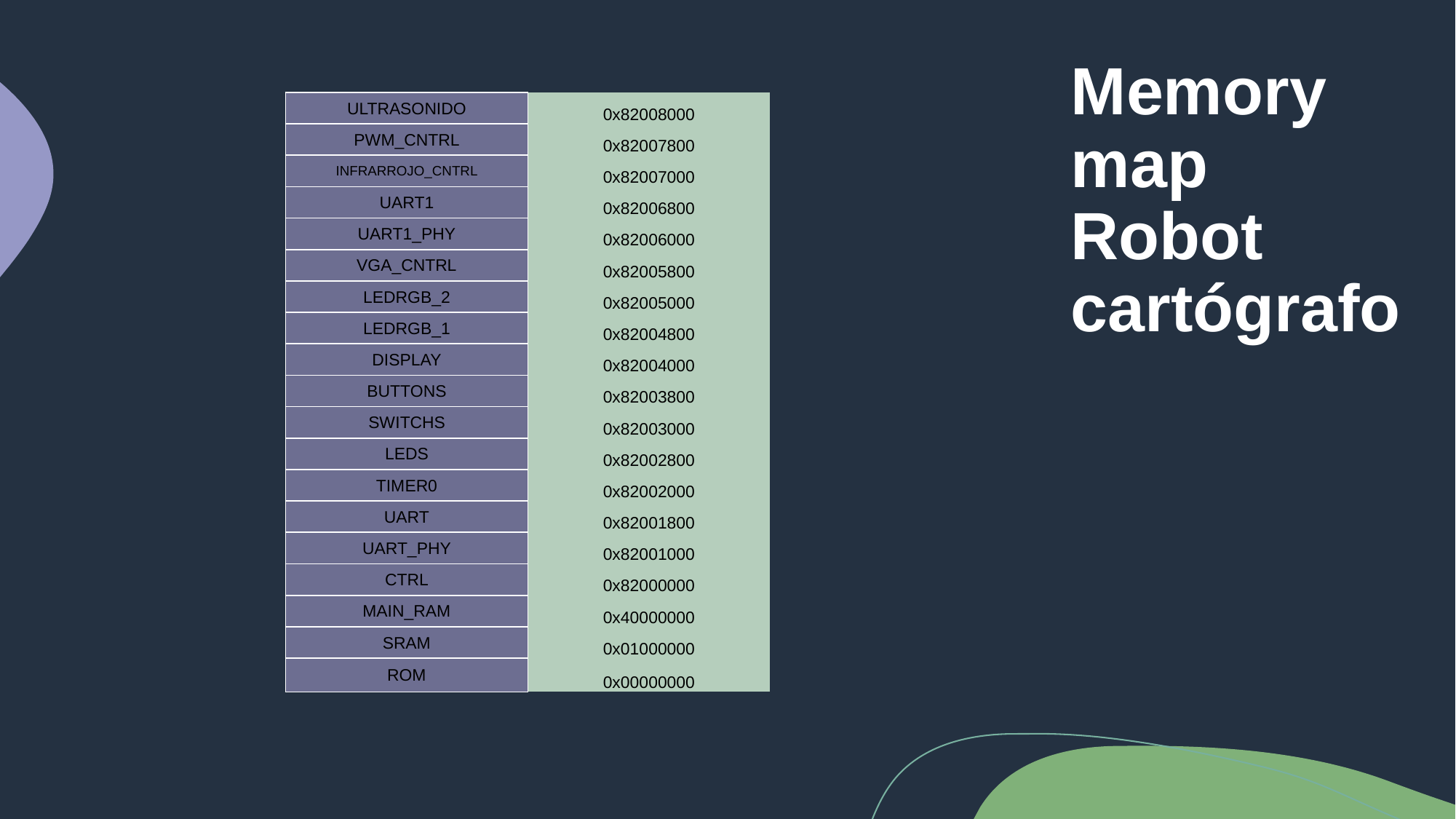

Memory map
Robot cartógrafo
| ULTRASONIDO | 0x82008000 |
| --- | --- |
| PWM\_CNTRL | 0x82007800 |
| INFRARROJO\_CNTRL | 0x82007000 |
| UART1 | 0x82006800 |
| UART1\_PHY | 0x82006000 |
| VGA\_CNTRL | 0x82005800 |
| LEDRGB\_2 | 0x82005000 |
| LEDRGB\_1 | 0x82004800 |
| DISPLAY | 0x82004000 |
| BUTTONS | 0x82003800 |
| SWITCHS | 0x82003000 |
| LEDS | 0x82002800 |
| TIMER0 | 0x82002000 |
| UART | 0x82001800 |
| UART\_PHY | 0x82001000 |
| CTRL | 0x82000000 |
| MAIN\_RAM | 0x40000000 |
| SRAM | 0x01000000 |
| ROM | 0x00000000 |